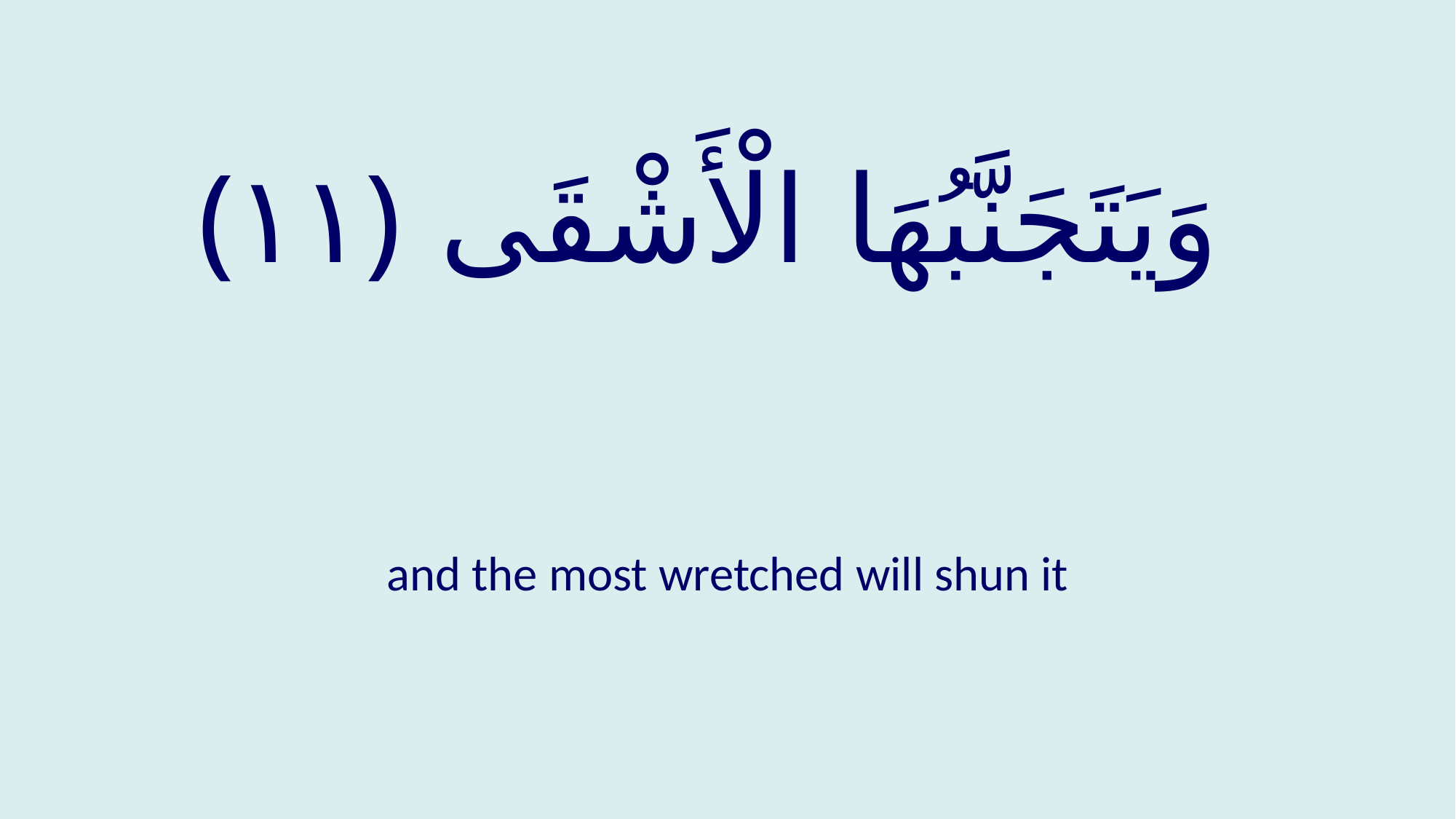

# ‏ وَيَتَجَنَّبُهَا الْأَشْقَى ‎﴿١١﴾
and the most wretched will shun it